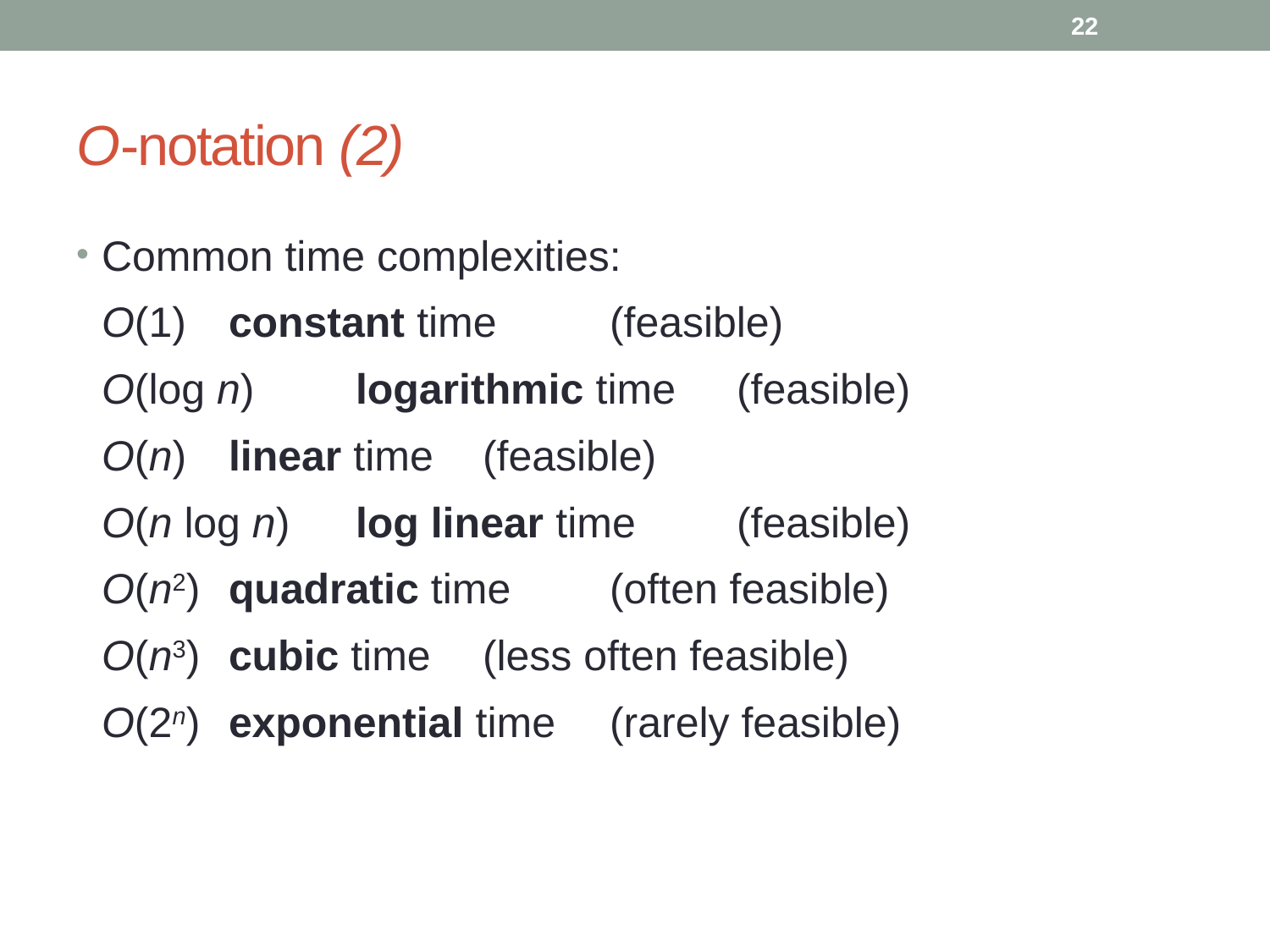

22
# O-notation (2)
Common time complexities:
	O(1)	constant time	(feasible)
	O(log n)	logarithmic time	(feasible)
	O(n)	linear time	(feasible)
	O(n log n)	log linear time	(feasible)
	O(n2)	quadratic time	(often feasible)
	O(n3)	cubic time	(less often feasible)
	O(2n)	exponential time 	(rarely feasible)